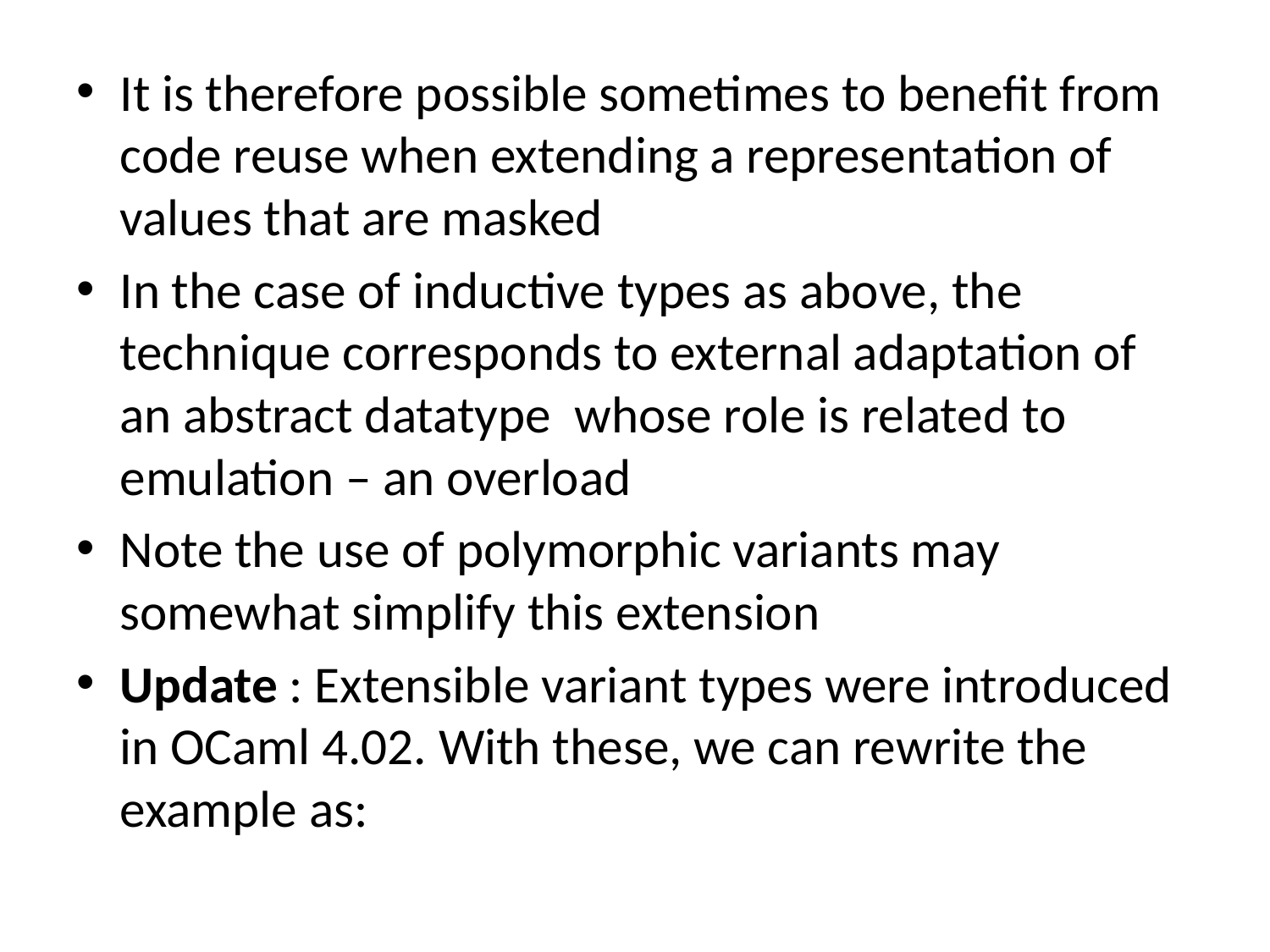

It is therefore possible sometimes to benefit from code reuse when extending a representation of values that are masked
In the case of inductive types as above, the technique corresponds to external adaptation of an abstract datatype  whose role is related to emulation – an overload
Note the use of polymorphic variants may somewhat simplify this extension
Update : Extensible variant types were introduced in OCaml 4.02. With these, we can rewrite the example as: